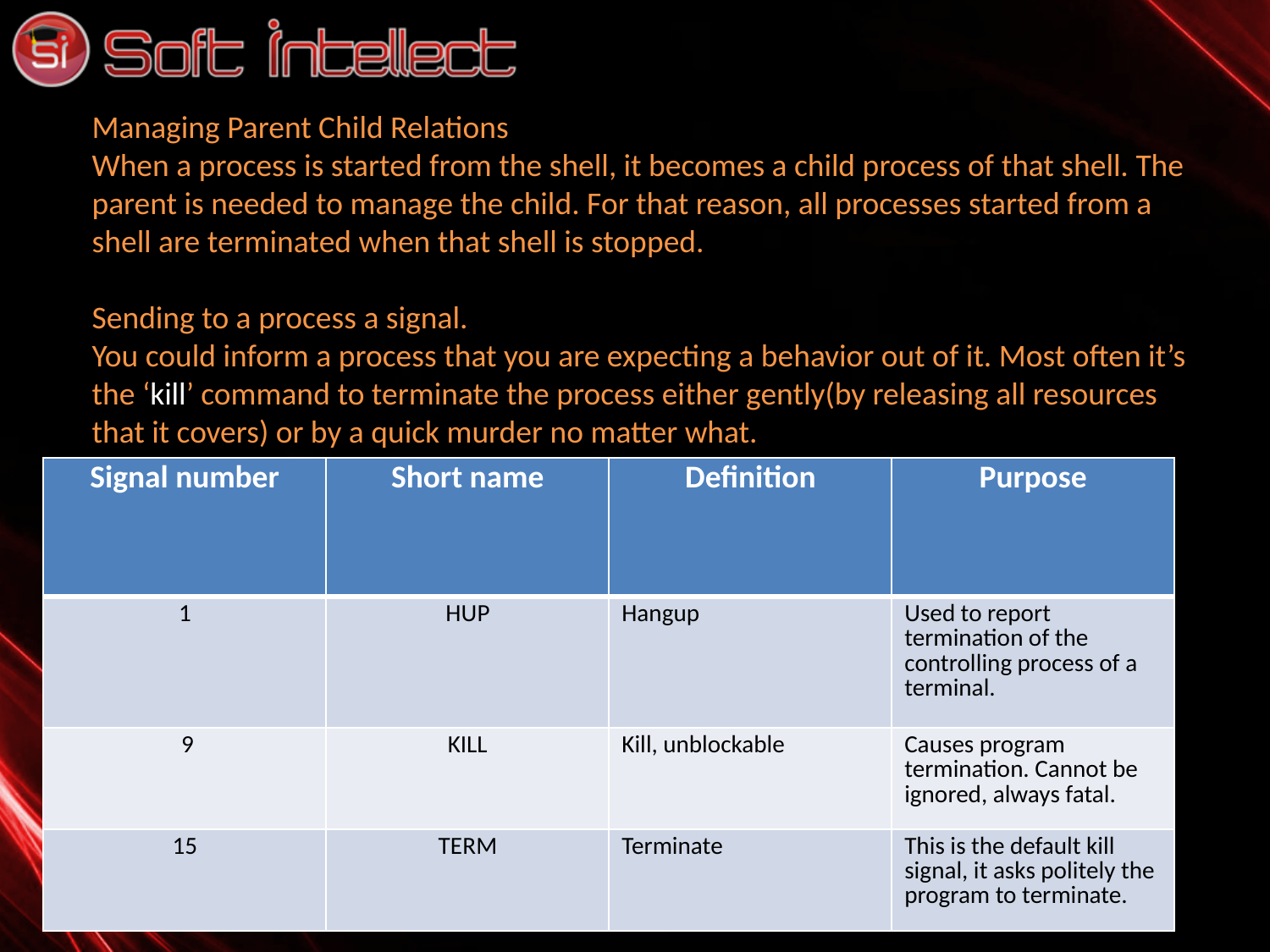

Managing Parent Child Relations
When a process is started from the shell, it becomes a child process of that shell. The parent is needed to manage the child. For that reason, all processes started from a shell are terminated when that shell is stopped.

Sending to a process a signal.
You could inform a process that you are expecting a behavior out of it. Most often it’s the ‘kill’ command to terminate the process either gently(by releasing all resources that it covers) or by a quick murder no matter what.

#
| Signal number | Short name | Definition | Purpose |
| --- | --- | --- | --- |
| 1 | HUP | Hangup | Used to report termination of the controlling process of a terminal. |
| 9 | KILL | Kill, unblockable | Causes program termination. Cannot be ignored, always fatal. |
| 15 | TERM | Terminate | This is the default kill signal, it asks politely the program to terminate. |